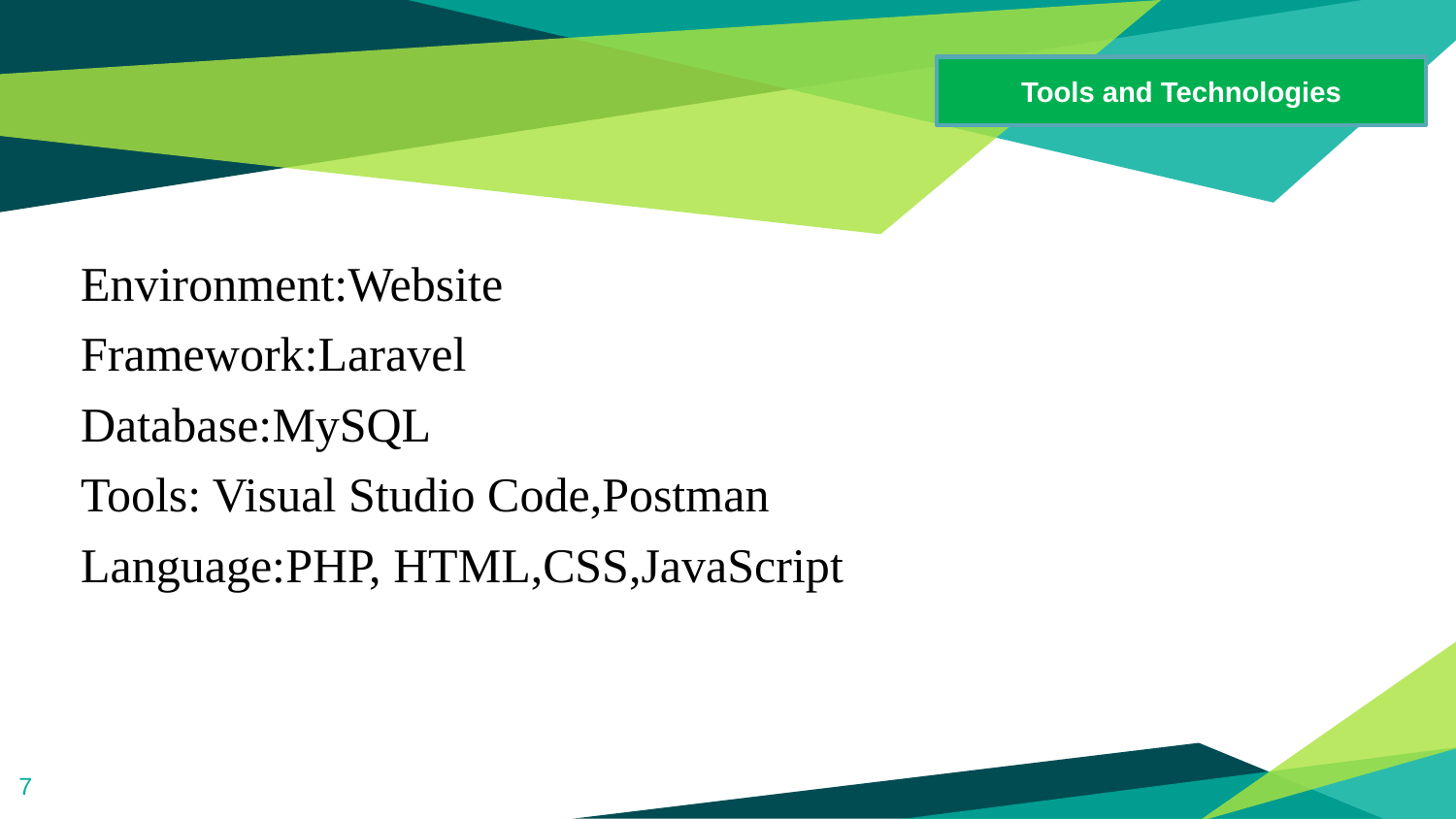

Tools and Technologies
Environment:Website
Framework:Laravel
Database:MySQL
Tools: Visual Studio Code,Postman
Language:PHP, HTML,CSS,JavaScript
7